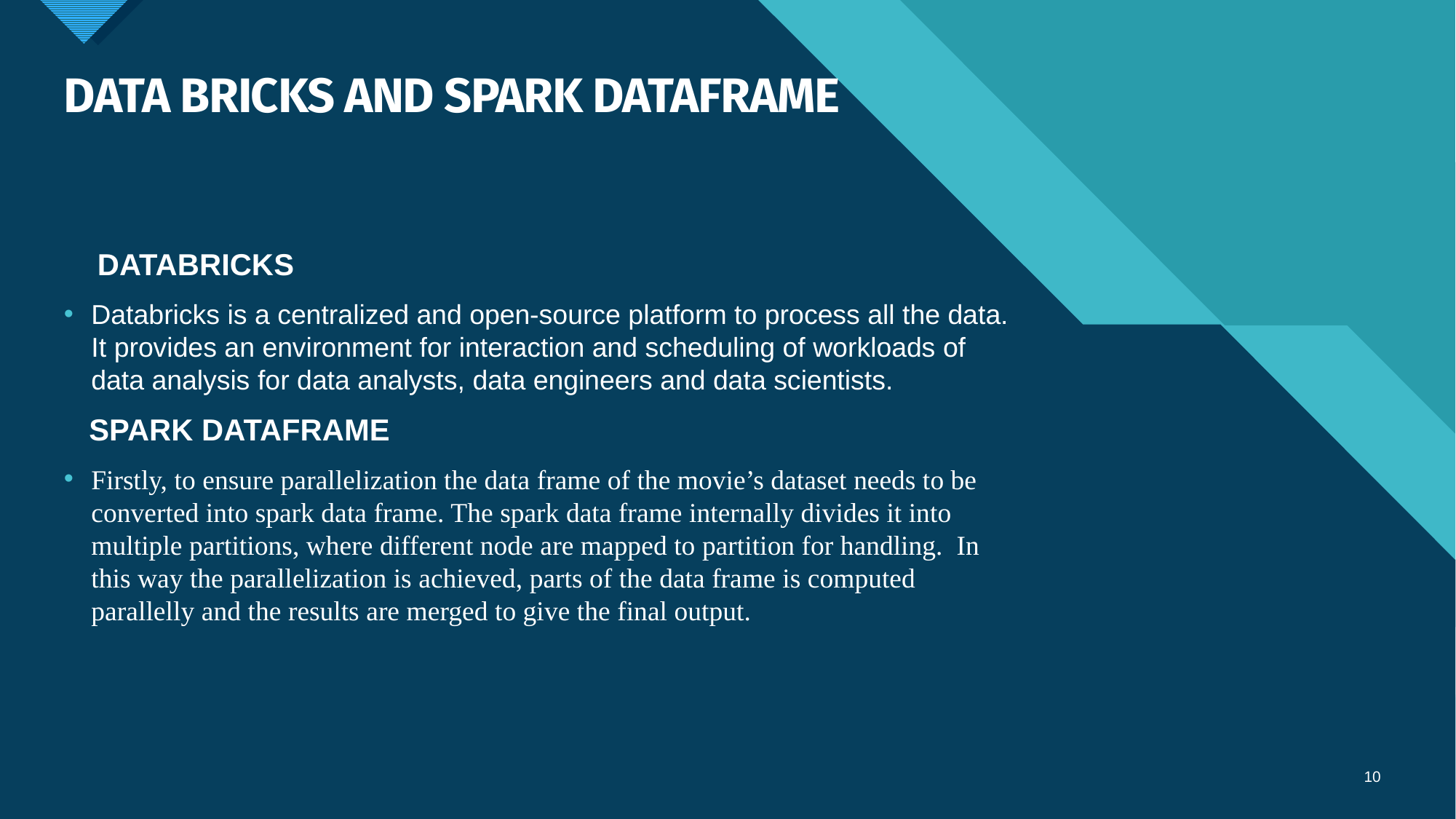

# DATA BRICKS AND SPARK DATAFRAME
    DATABRICKS
Databricks is a centralized and open-source platform to process all the data. It provides an environment for interaction and scheduling of workloads of data analysis for data analysts, data engineers and data scientists.
   SPARK DATAFRAME
Firstly, to ensure parallelization the data frame of the movie’s dataset needs to be converted into spark data frame. The spark data frame internally divides it into multiple partitions, where different node are mapped to partition for handling.  In this way the parallelization is achieved, parts of the data frame is computed parallelly and the results are merged to give the final output.

10